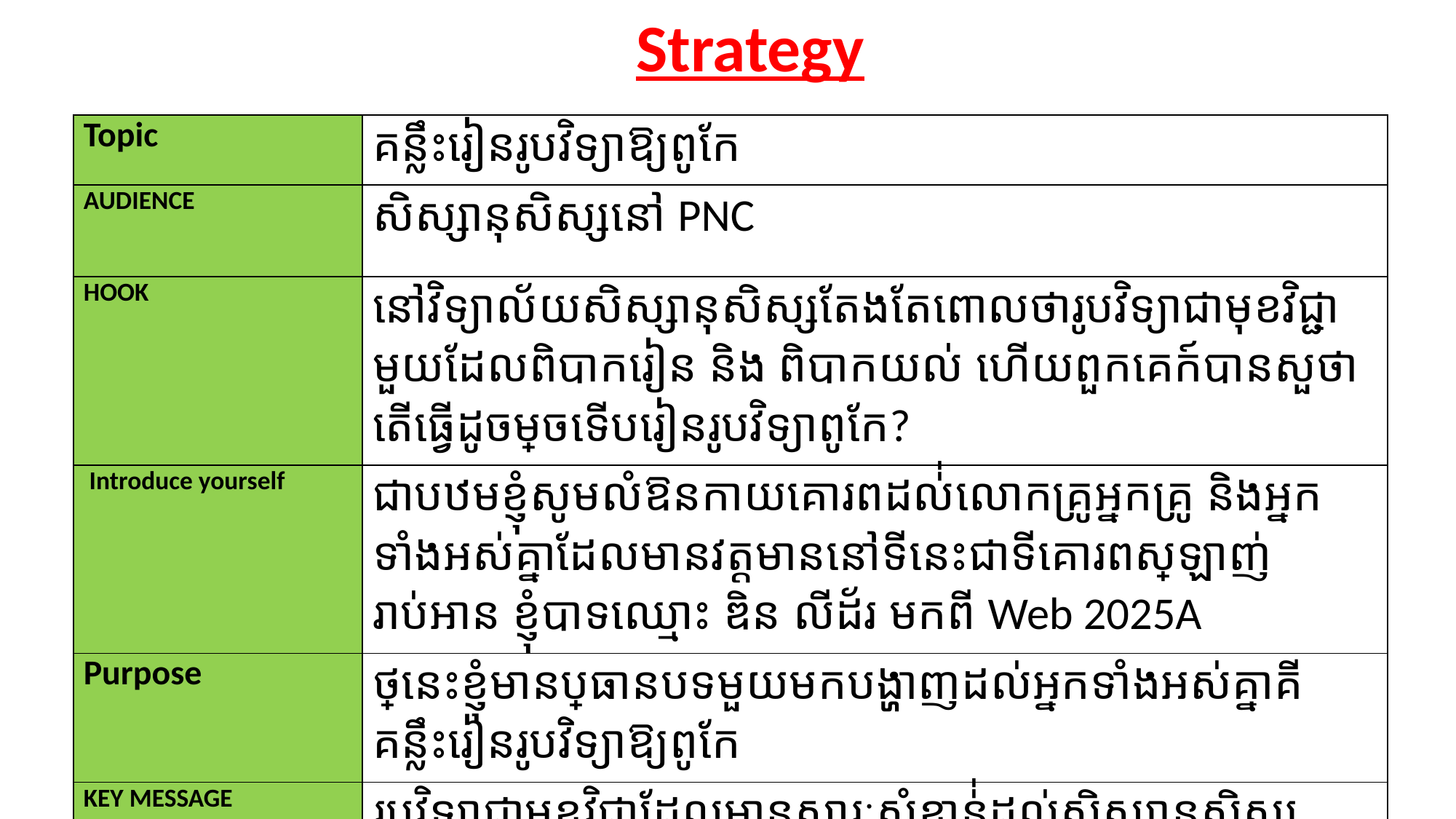

Strategy
| Topic | គន្លឹះរៀនរូបវិទ្យាឱ្យពូកែ |
| --- | --- |
| AUDIENCE | សិស្សានុសិស្ស​នៅ PNC |
| HOOK | នៅវិទ្យាល័យសិស្សានុសិស្សតែងតែពោលថារូបវិទ្យាជាមុខវិជ្ជាមួយដែលពិបាករៀន និង ពិបាកយល់ ហើយពួកគេក៍បានសួថាតើធ្វើដូចម្ដេចទើបរៀនរូបវិទ្យាពូកែ? |
| Introduce yourself | ជាបឋមខ្ញុំសូមលំឱនកាយគោរពដល់់លោកគ្រូអ្នកគ្រូ និងអ្នកទាំងអស់គ្នាដែលមានវត្តមាននៅទីនេះជាទីគោរពស្រឡាញ់រាប់អាន ខ្ញុំបាទឈ្មោះ​ ឌិន​​ លីដ័រ មកពី Web 2025A |
| Purpose | ថ្ងៃនេះខ្ញុំមានប្រធានបទមួយមកបង្ហាញដល់អ្នកទាំងអស់គ្នា​គី គន្លឹះរៀនរូបវិទ្យាឱ្យពូកែ |
| KEY MESSAGE | រូបវិទ្យាជាមុខវិជ្ជាដែលមានសារៈសំខាន់់ដល់សិស្សានុសិស្ស |
| Overview | ក្នុងប្រធានបទនេះខ្ញុំលើកមកបកស្រាយមានចំនួនបួនចំណុចគី យល់ពីបាតុភូត ធ្វើលំហាត់ ជួយពន្យល់មិត្តរួមថ្នាក់ និង រំលឹកមេរៀន |